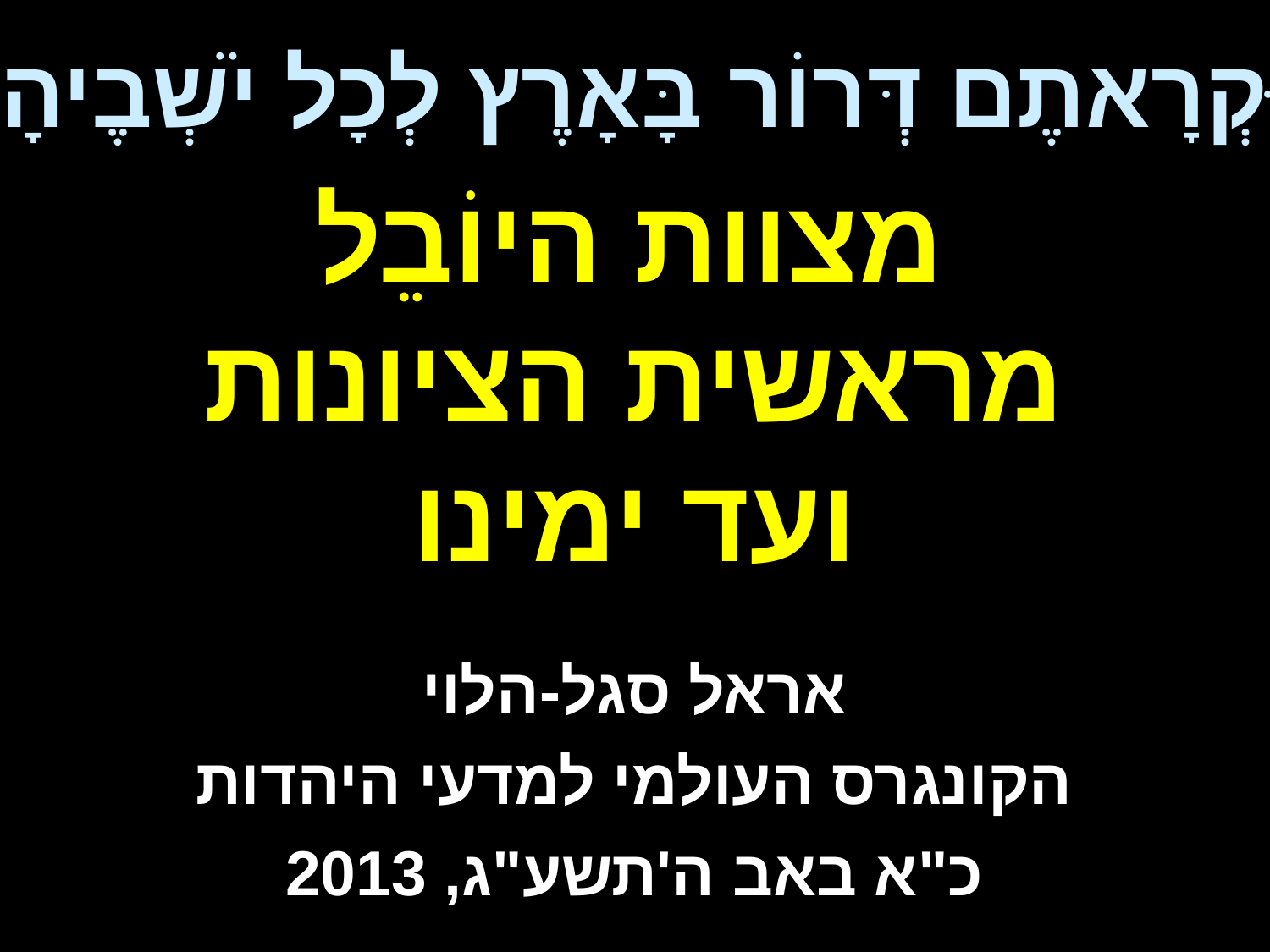

"וּקְרָאתֶם דְּרוֹר בָּאָרֶץ לְכָל יֹשְׁבֶיהָ"
# מצוות היוֹבֵל מראשית הציונות ועד ימינו

אראל סגל-הלוי
הקונגרס העולמי למדעי היהדות
כ"א באב ה'תשע"ג, 2013